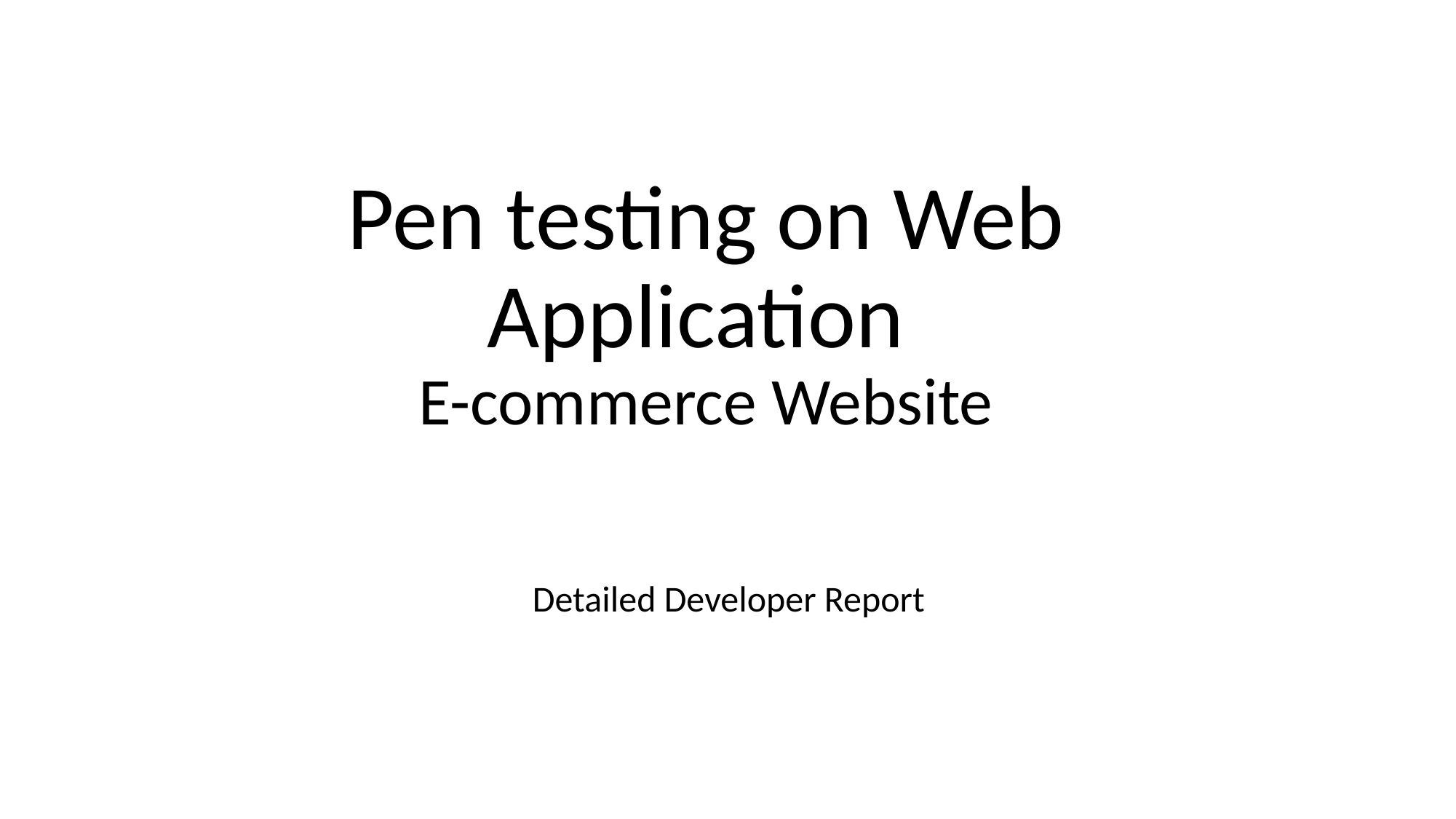

# Pen testing on Web Application E-commerce Website
Detailed Developer Report